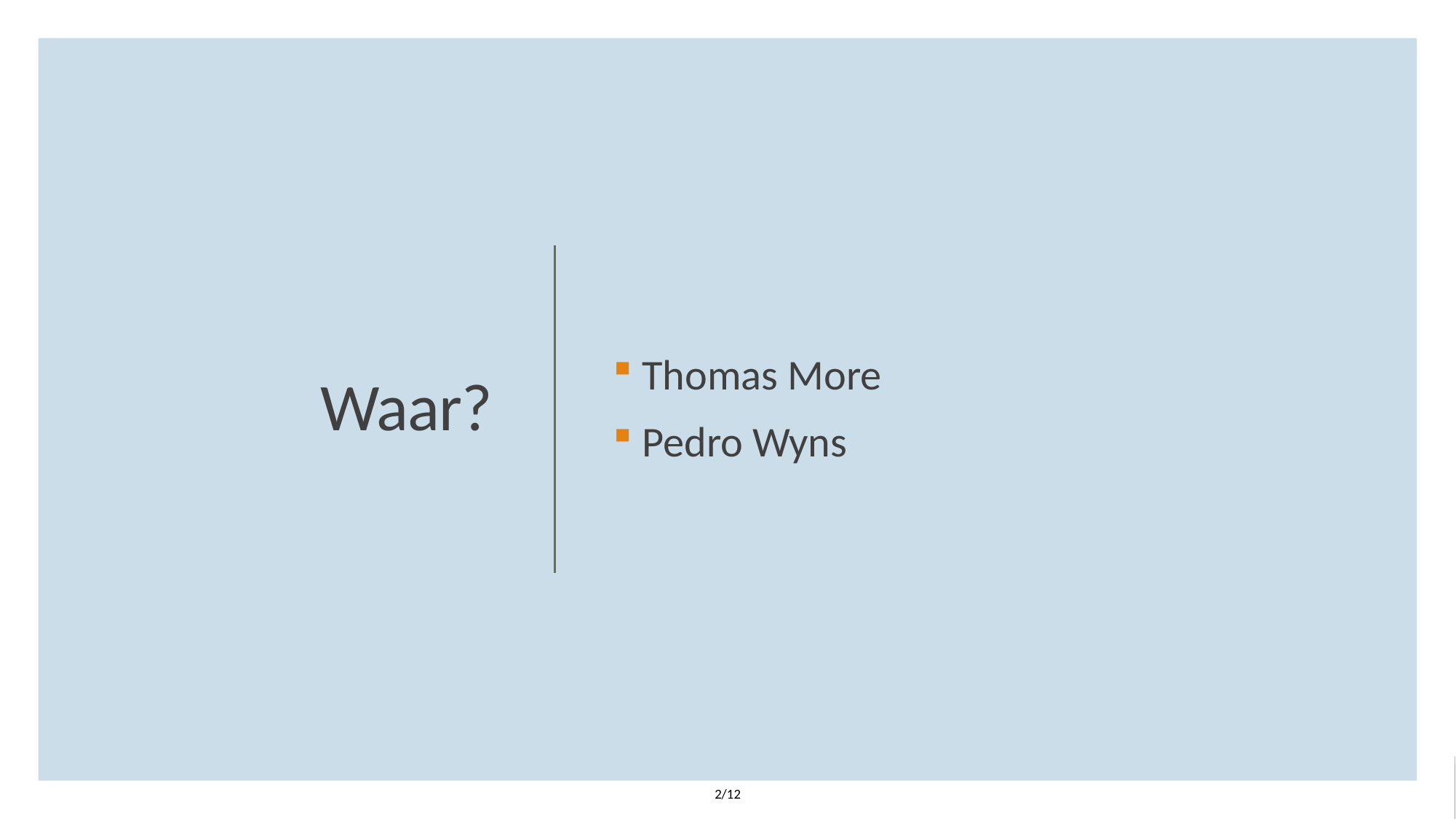

Thomas More
 Pedro Wyns
# Waar?
2/12